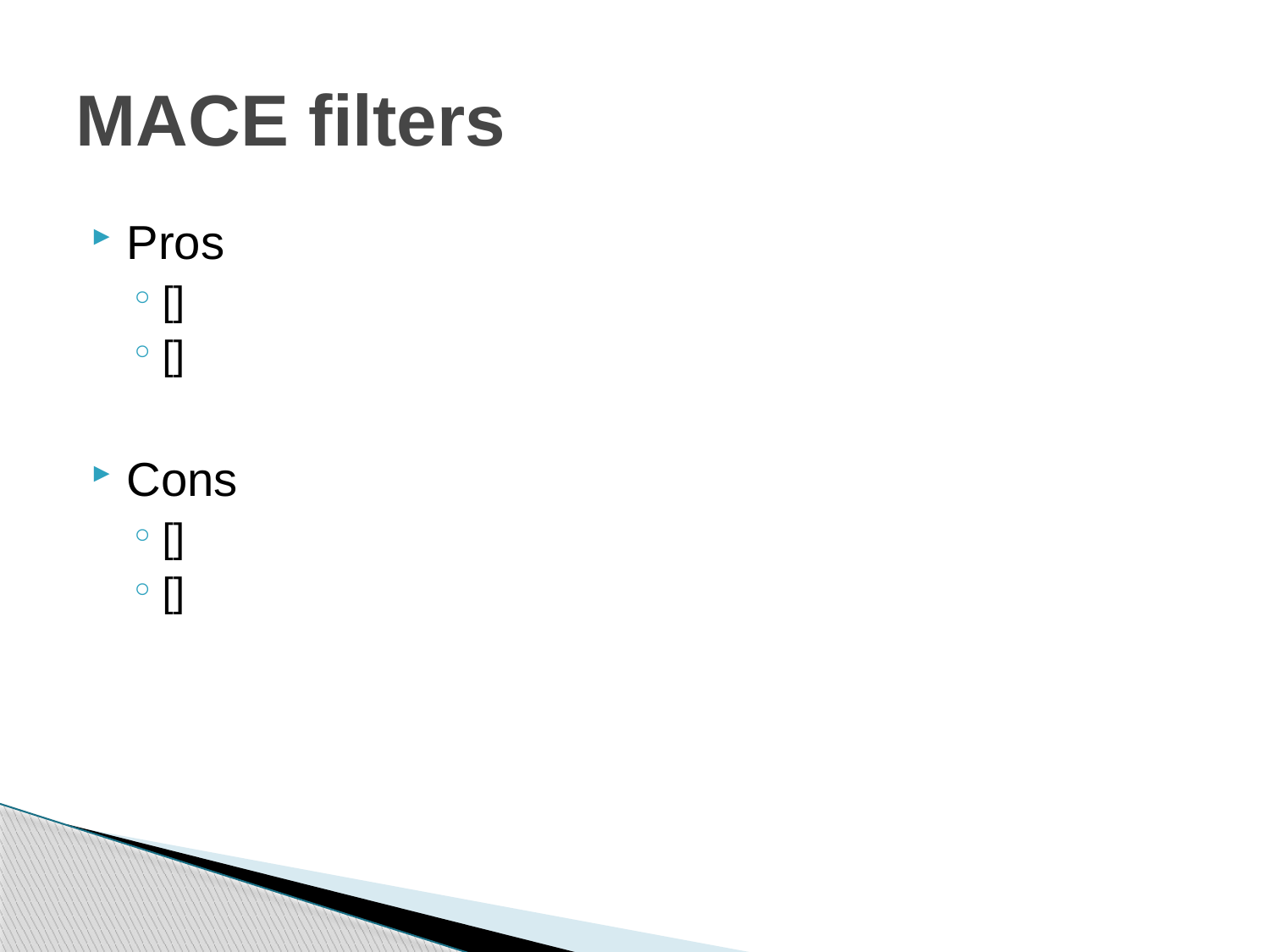

# MACE filters
Pros
[]
[]

Cons
[]
[]